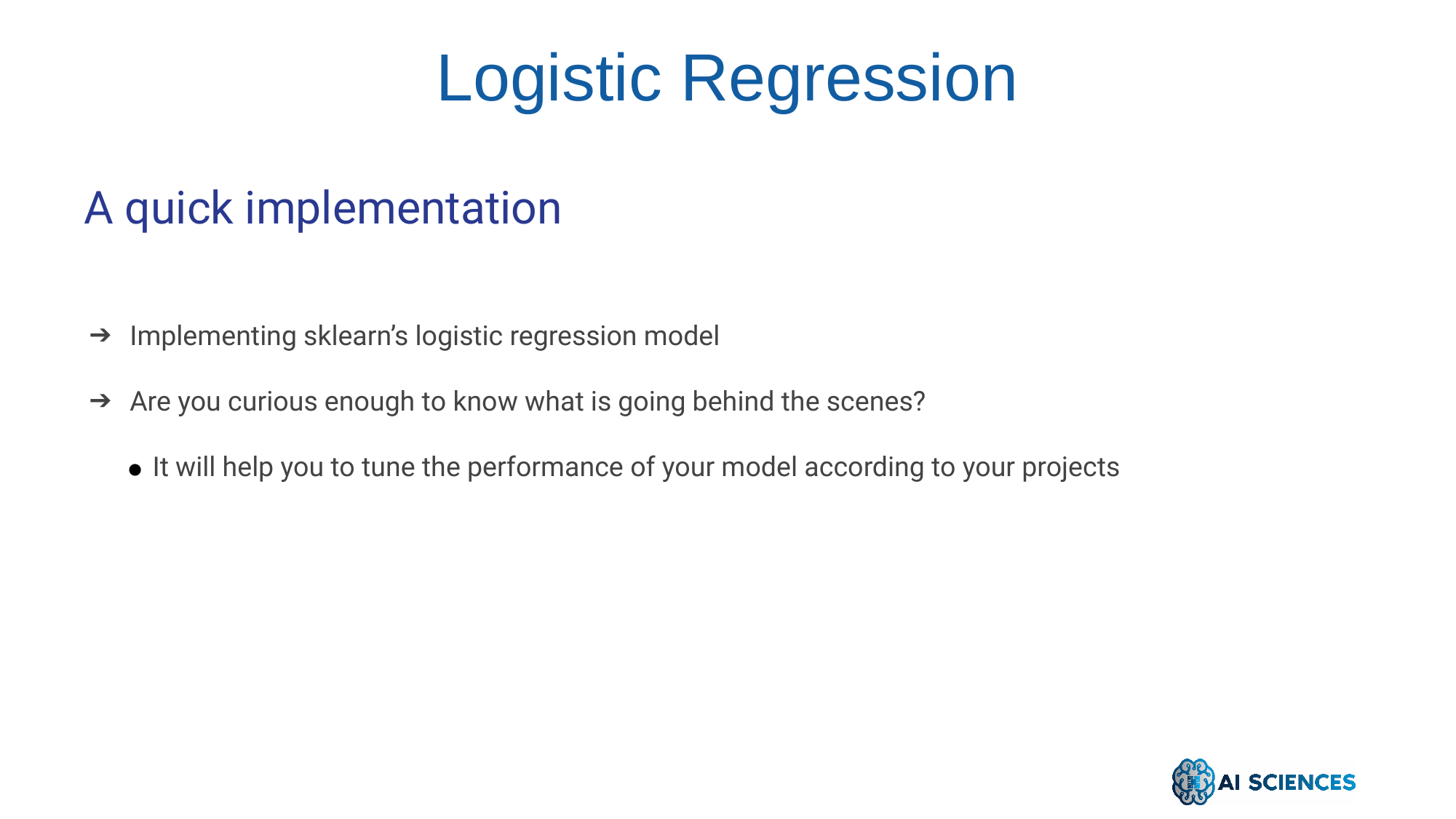

Logistic Regression
A quick implementation
Implementing sklearn’s logistic regression model
Are you curious enough to know what is going behind the scenes?
It will help you to tune the performance of your model according to your projects